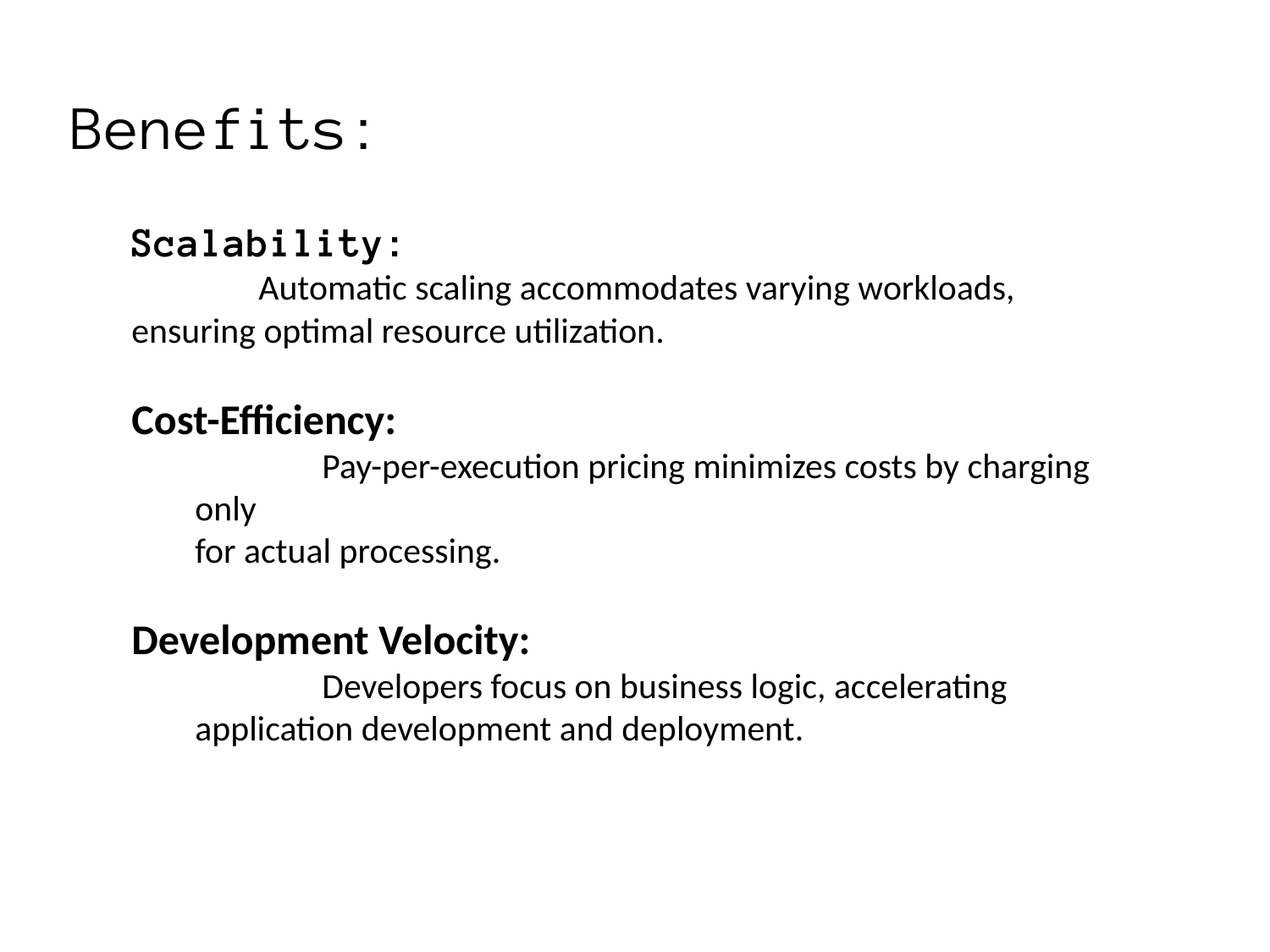

Benefits:
Scalability:
	Automatic scaling accommodates varying workloads,    ensuring optimal resource utilization.

Cost-Efficiency:
	Pay-per-execution pricing minimizes costs by charging only
for actual processing.

Development Velocity:
	Developers focus on business logic, accelerating application development and deployment.